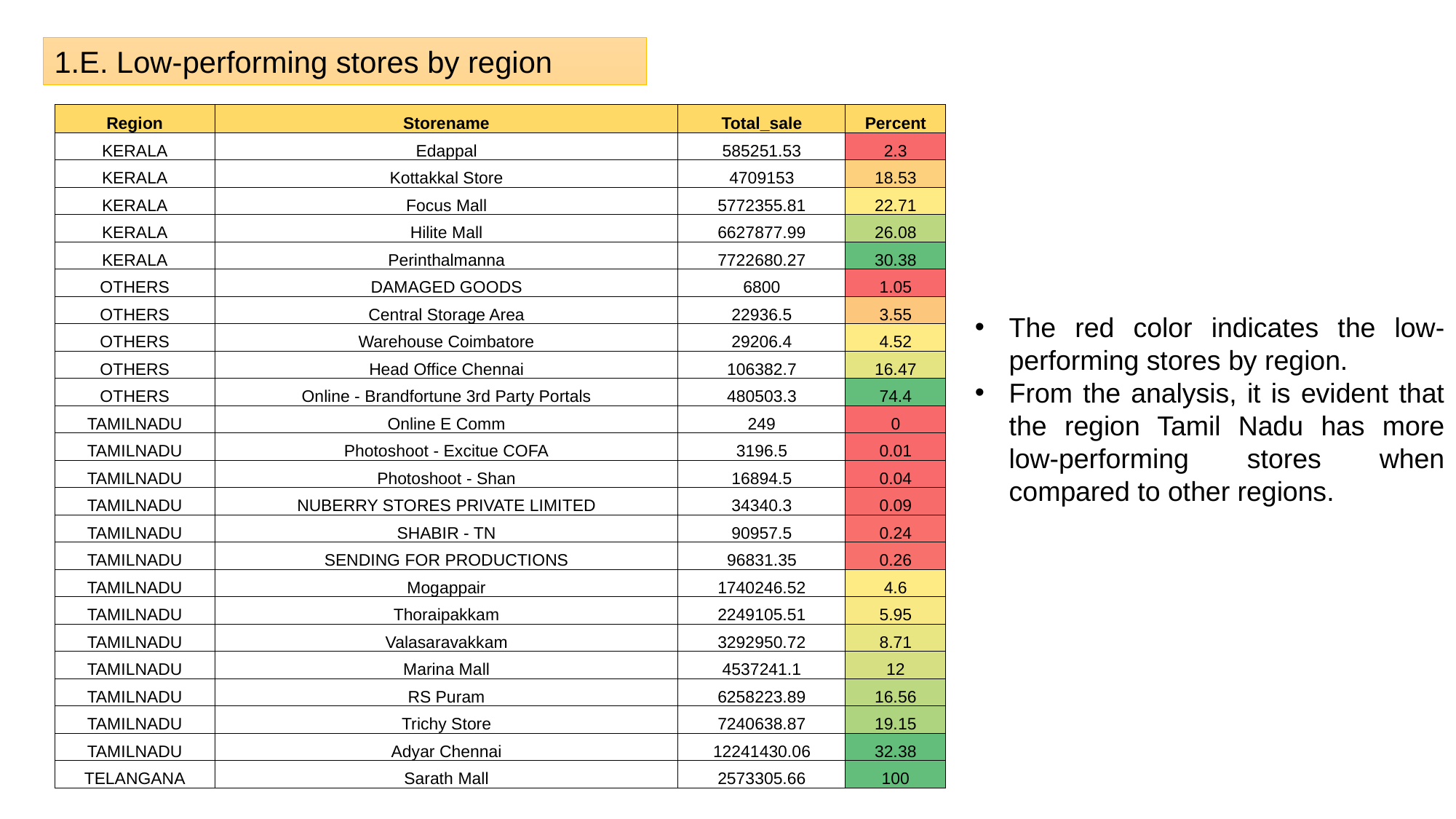

1.E. Low-performing stores by region
| Region | Storename | Total\_sale | Percent |
| --- | --- | --- | --- |
| KERALA | Edappal | 585251.53 | 2.3 |
| KERALA | Kottakkal Store | 4709153 | 18.53 |
| KERALA | Focus Mall | 5772355.81 | 22.71 |
| KERALA | Hilite Mall | 6627877.99 | 26.08 |
| KERALA | Perinthalmanna | 7722680.27 | 30.38 |
| OTHERS | DAMAGED GOODS | 6800 | 1.05 |
| OTHERS | Central Storage Area | 22936.5 | 3.55 |
| OTHERS | Warehouse Coimbatore | 29206.4 | 4.52 |
| OTHERS | Head Office Chennai | 106382.7 | 16.47 |
| OTHERS | Online - Brandfortune 3rd Party Portals | 480503.3 | 74.4 |
| TAMILNADU | Online E Comm | 249 | 0 |
| TAMILNADU | Photoshoot - Excitue COFA | 3196.5 | 0.01 |
| TAMILNADU | Photoshoot - Shan | 16894.5 | 0.04 |
| TAMILNADU | NUBERRY STORES PRIVATE LIMITED | 34340.3 | 0.09 |
| TAMILNADU | SHABIR - TN | 90957.5 | 0.24 |
| TAMILNADU | SENDING FOR PRODUCTIONS | 96831.35 | 0.26 |
| TAMILNADU | Mogappair | 1740246.52 | 4.6 |
| TAMILNADU | Thoraipakkam | 2249105.51 | 5.95 |
| TAMILNADU | Valasaravakkam | 3292950.72 | 8.71 |
| TAMILNADU | Marina Mall | 4537241.1 | 12 |
| TAMILNADU | RS Puram | 6258223.89 | 16.56 |
| TAMILNADU | Trichy Store | 7240638.87 | 19.15 |
| TAMILNADU | Adyar Chennai | 12241430.06 | 32.38 |
| TELANGANA | Sarath Mall | 2573305.66 | 100 |
The red color indicates the low-performing stores by region.
From the analysis, it is evident that the region Tamil Nadu has more low-performing stores when compared to other regions.